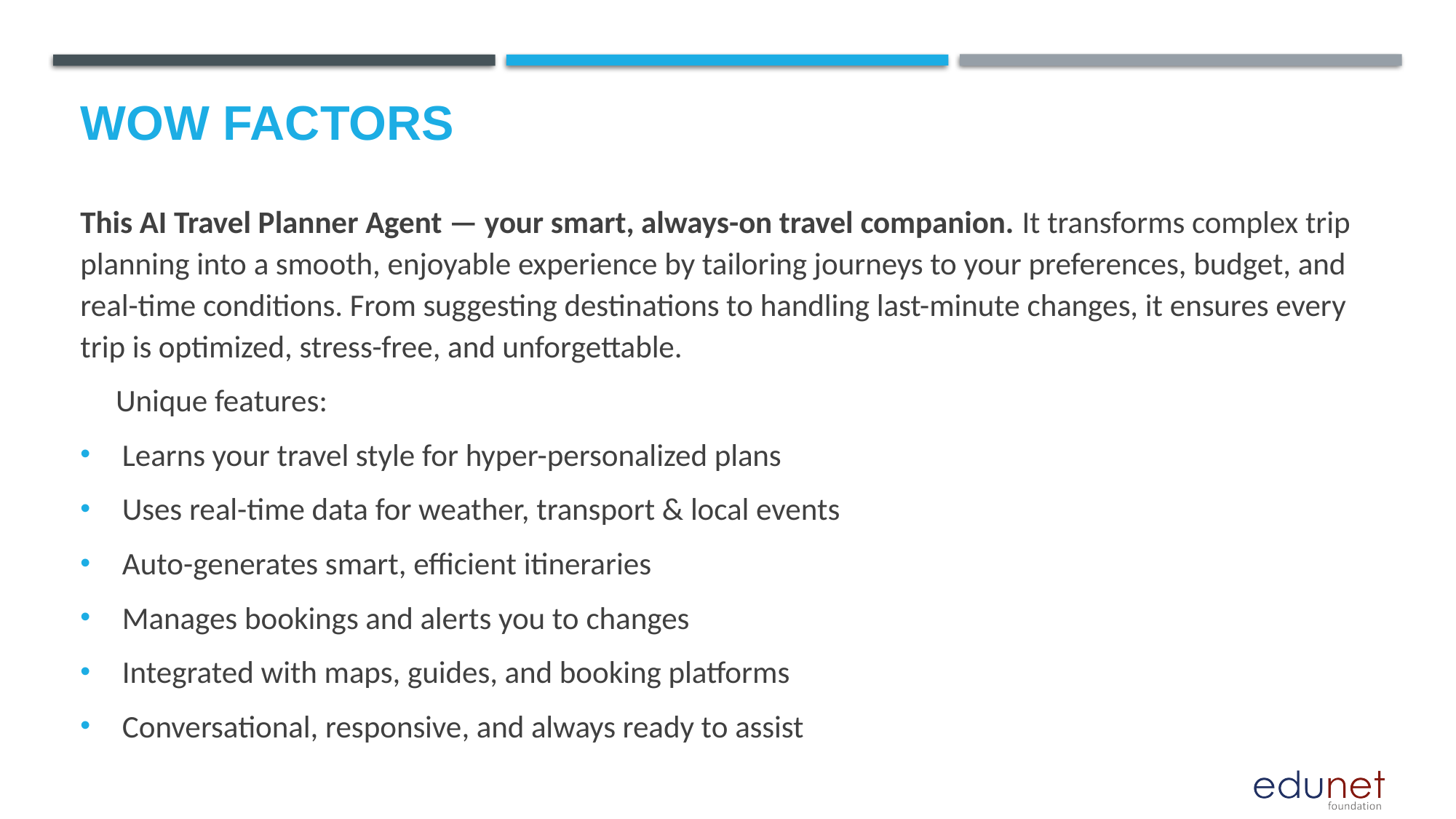

# Wow factors
This AI Travel Planner Agent — your smart, always-on travel companion. It transforms complex trip planning into a smooth, enjoyable experience by tailoring journeys to your preferences, budget, and real-time conditions. From suggesting destinations to handling last-minute changes, it ensures every trip is optimized, stress-free, and unforgettable.
     Unique features:
 Learns your travel style for hyper-personalized plans
 Uses real-time data for weather, transport & local events
 Auto-generates smart, efficient itineraries
 Manages bookings and alerts you to changes
 Integrated with maps, guides, and booking platforms
 Conversational, responsive, and always ready to assist